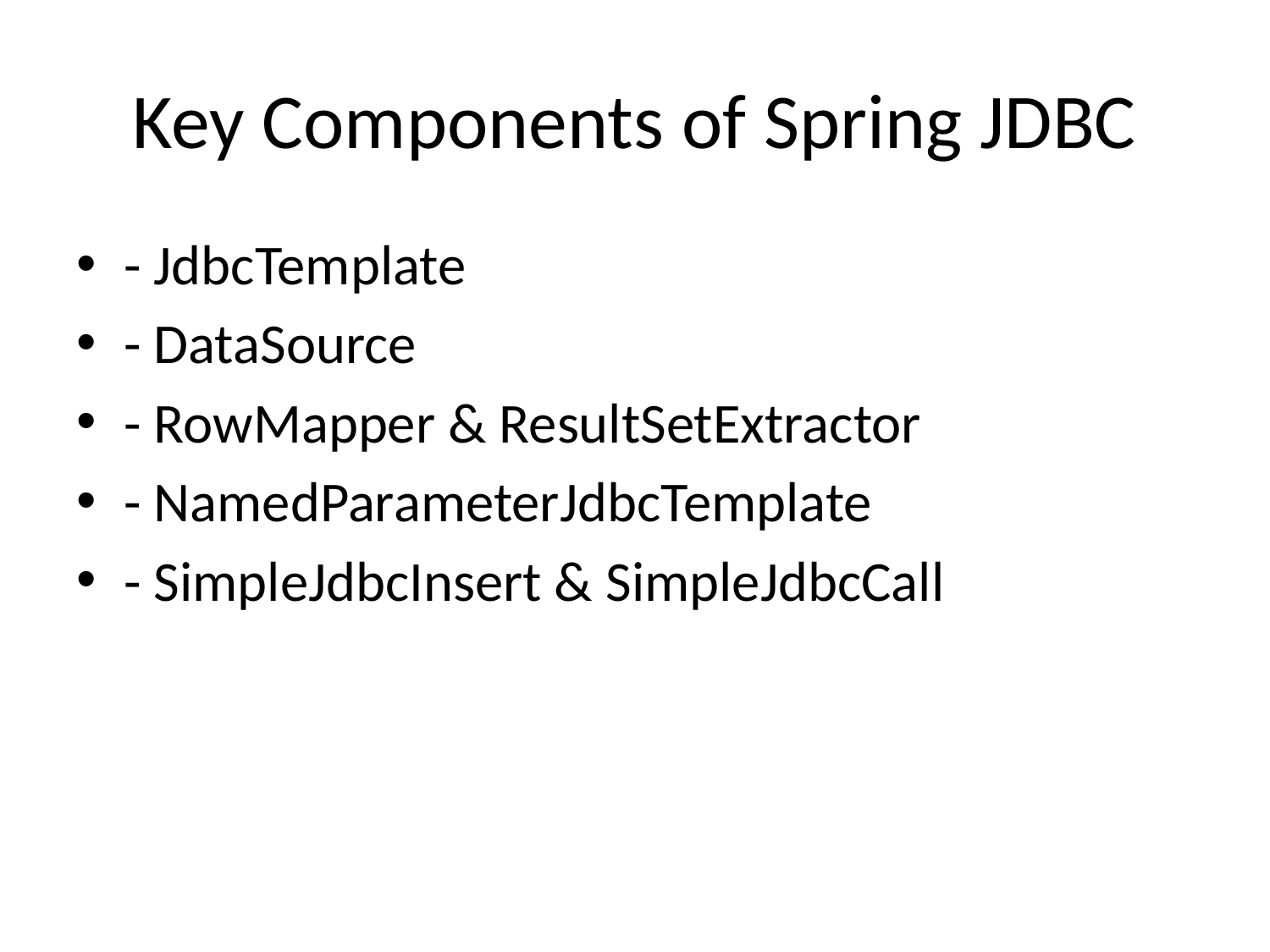

# Key Components of Spring JDBC
- JdbcTemplate
- DataSource
- RowMapper & ResultSetExtractor
- NamedParameterJdbcTemplate
- SimpleJdbcInsert & SimpleJdbcCall